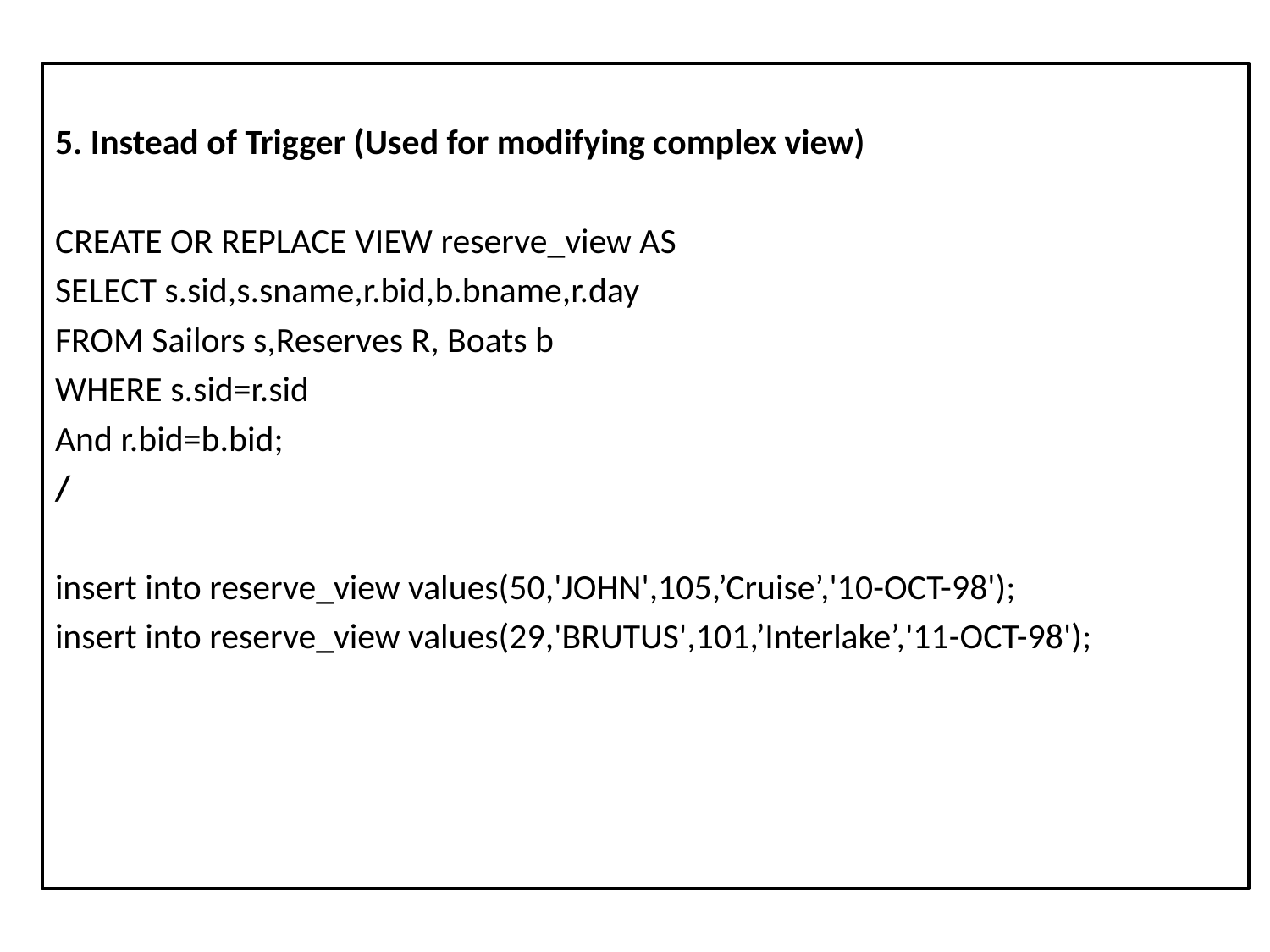

5. Instead of Trigger (Used for modifying complex view)

CREATE OR REPLACE VIEW reserve_view AS
SELECT s.sid,s.sname,r.bid,b.bname,r.day
FROM Sailors s,Reserves R, Boats b
WHERE s.sid=r.sid
And r.bid=b.bid;
/

insert into reserve_view values(50,'JOHN',105,’Cruise’,'10-OCT-98');
insert into reserve_view values(29,'BRUTUS',101,’Interlake’,'11-OCT-98');